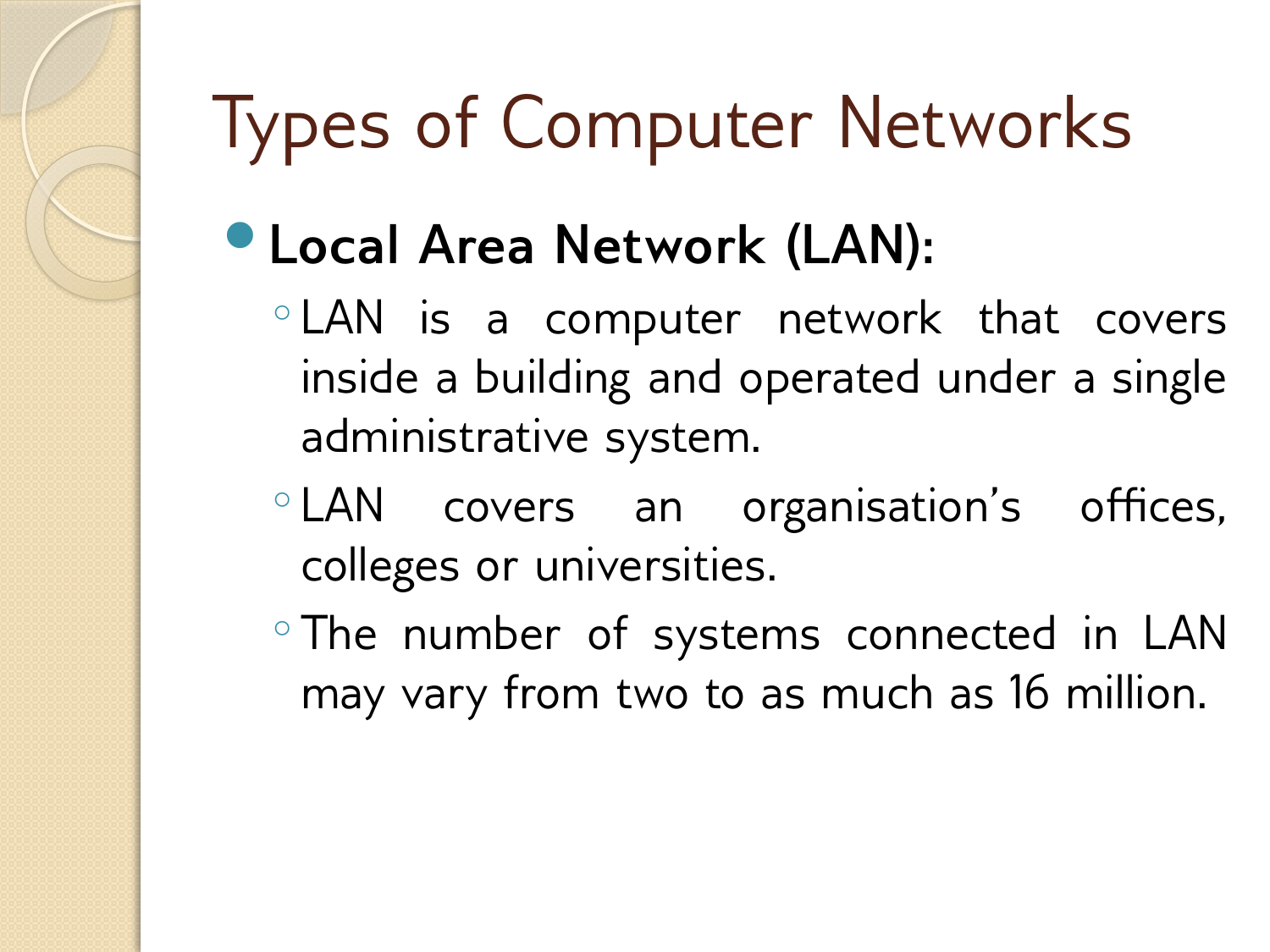

# Types of Computer Networks
Local Area Network (LAN):
LAN is a computer network that covers inside a building and operated under a single administrative system.
LAN covers an organisation’s offices, colleges or universities.
The number of systems connected in LAN may vary from two to as much as 16 million.